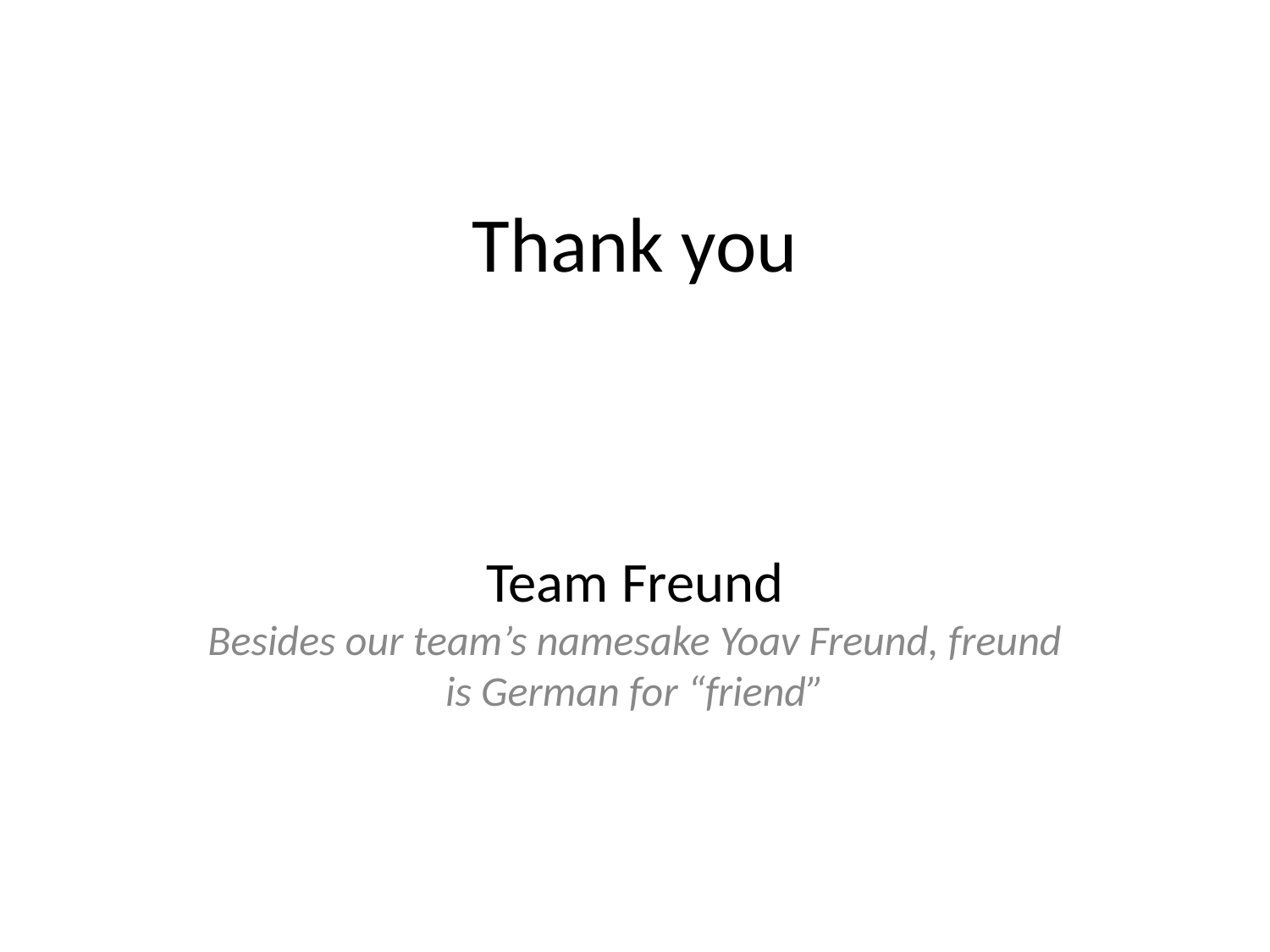

# Thank you
Team Freund
Besides our team’s namesake Yoav Freund, freund is German for “friend”